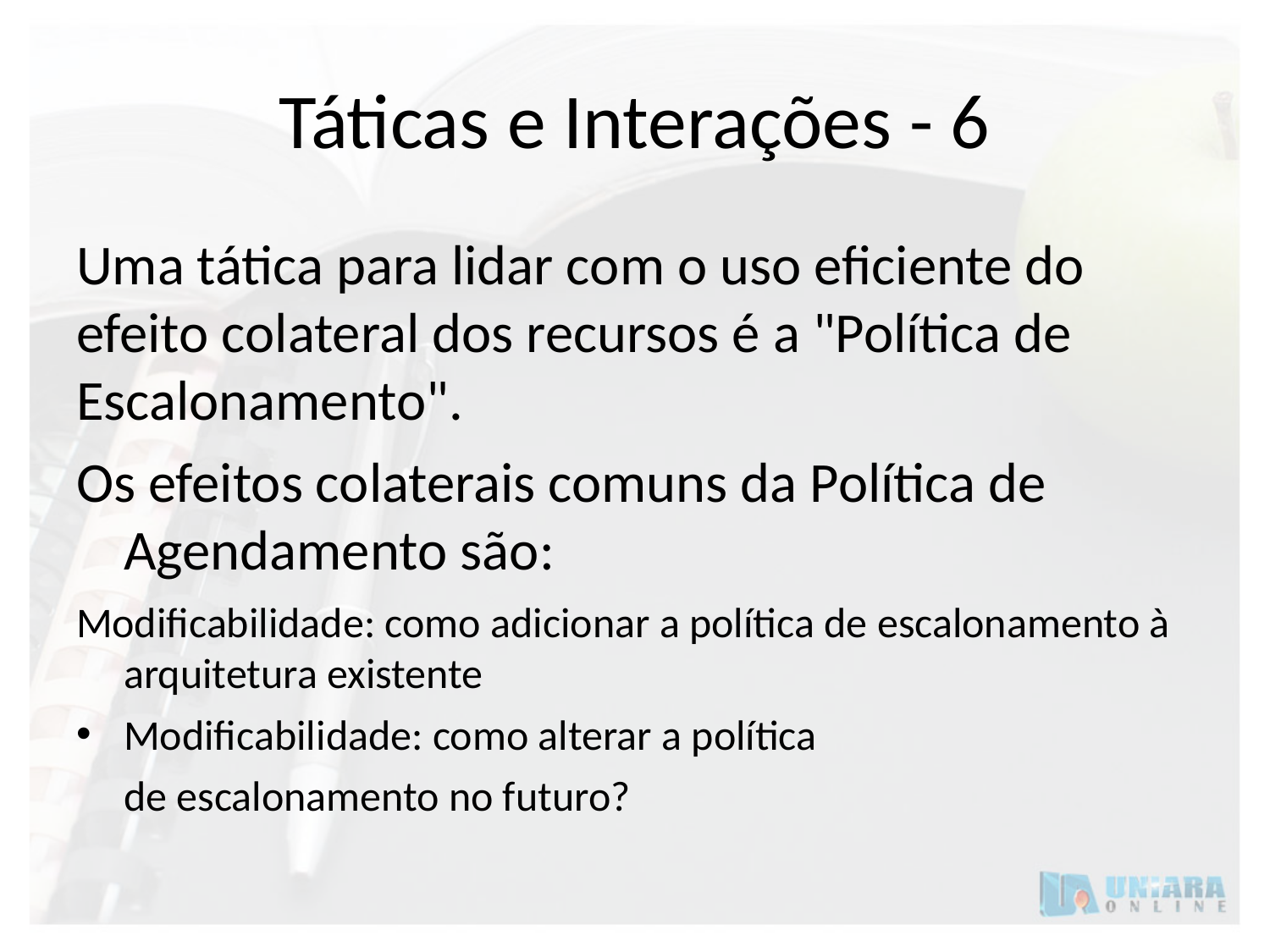

# Táticas e Interações - 6
Uma tática para lidar com o uso eficiente do efeito colateral dos recursos é a "Política de Escalonamento".
Os efeitos colaterais comuns da Política de Agendamento são:
Modificabilidade: como adicionar a política de escalonamento à arquitetura existente
Modificabilidade: como alterar a política
     de escalonamento no futuro?